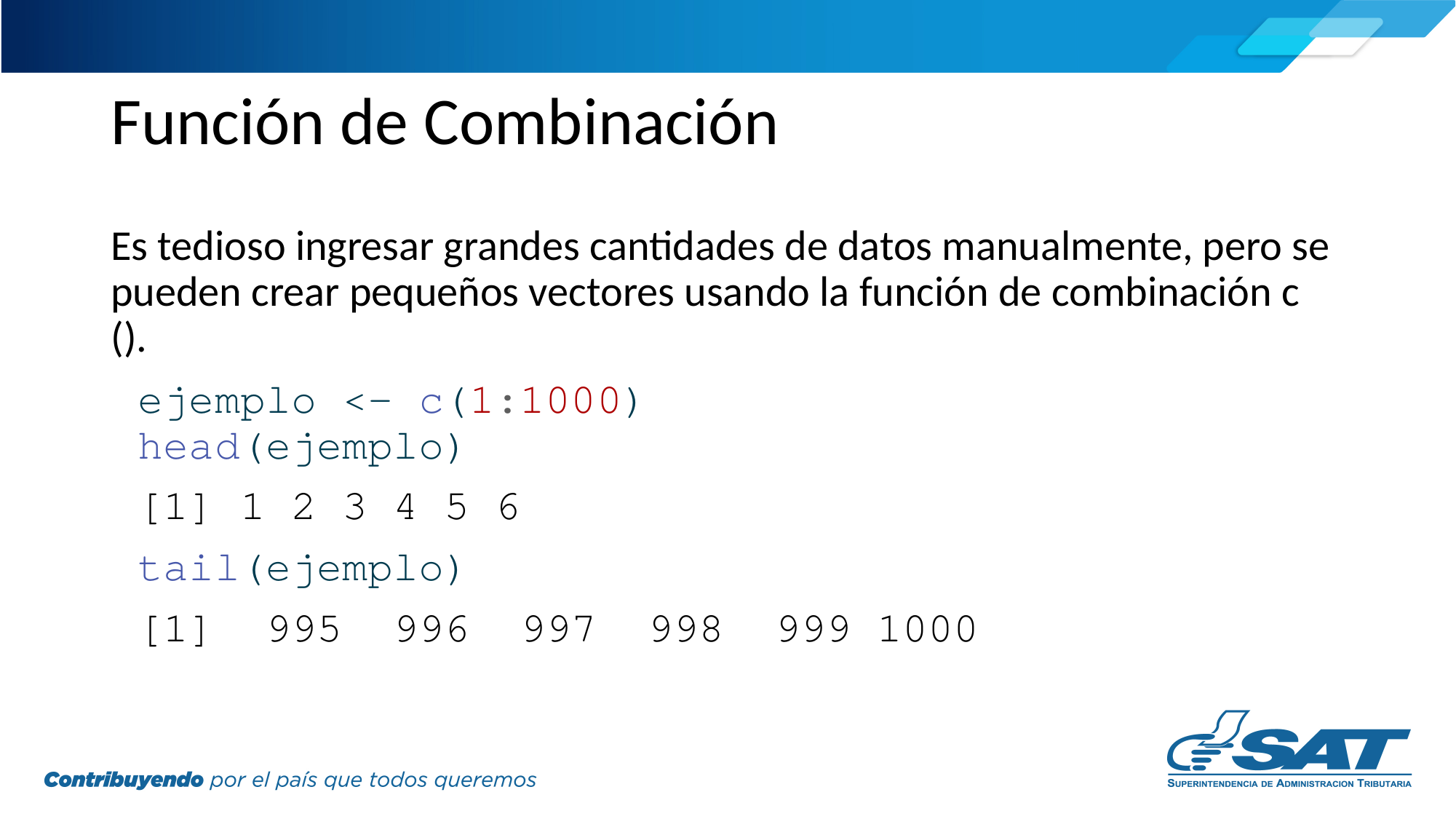

# Función de Combinación
Es tedioso ingresar grandes cantidades de datos manualmente, pero se pueden crear pequeños vectores usando la función de combinación c ().
ejemplo <- c(1:1000)
head(ejemplo)
[1] 1 2 3 4 5 6
tail(ejemplo)
[1]  995  996  997  998  999 1000